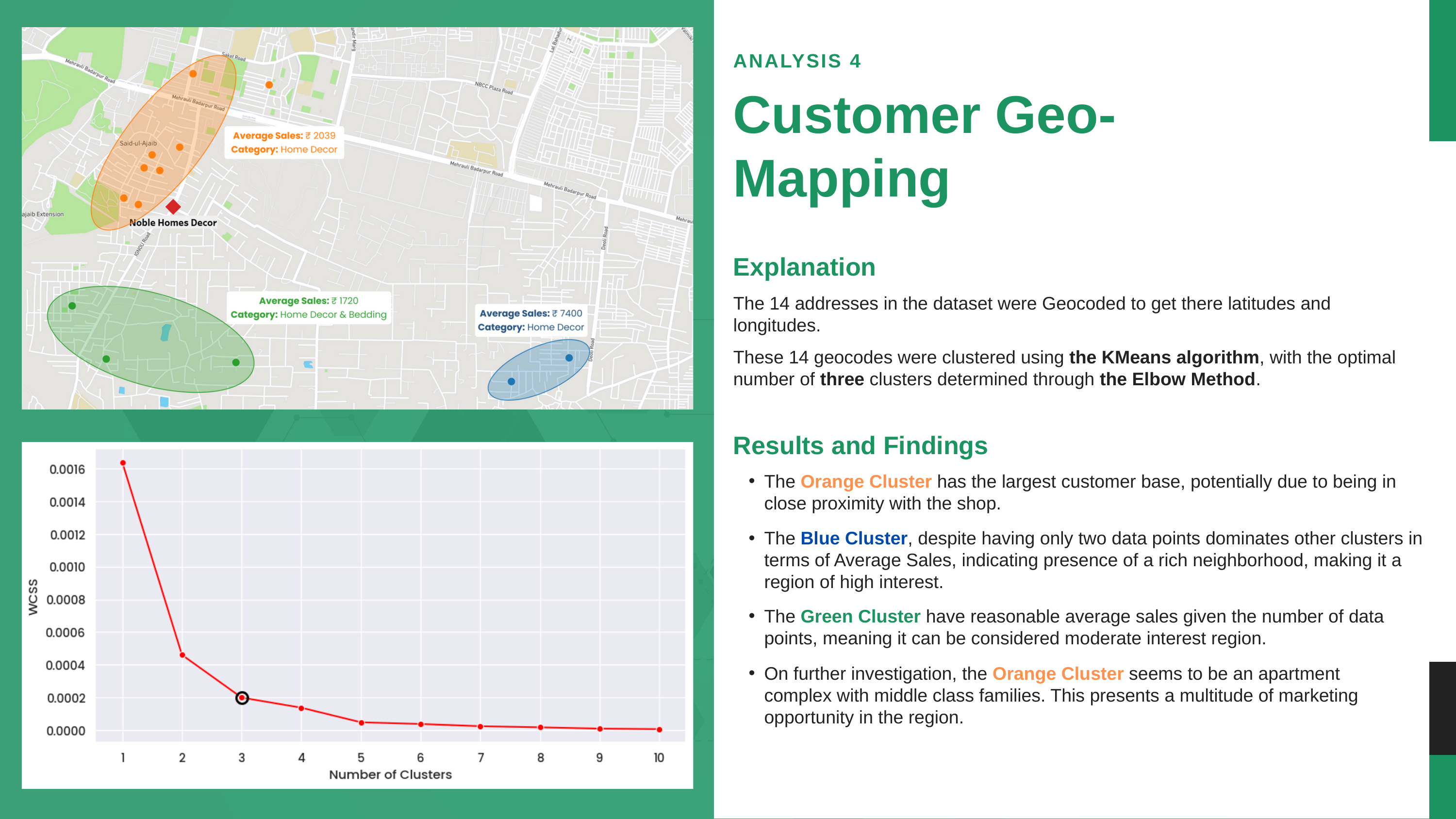

ANALYSIS 4
Customer Geo-Mapping
Explanation
The 14 addresses in the dataset were Geocoded to get there latitudes and longitudes.
These 14 geocodes were clustered using the KMeans algorithm, with the optimal number of three clusters determined through the Elbow Method.
Results and Findings

The Orange Cluster has the largest customer base, potentially due to being in close proximity with the shop.
The Blue Cluster, despite having only two data points dominates other clusters in terms of Average Sales, indicating presence of a rich neighborhood, making it a region of high interest.
The Green Cluster have reasonable average sales given the number of data points, meaning it can be considered moderate interest region.
On further investigation, the Orange Cluster seems to be an apartment complex with middle class families. This presents a multitude of marketing opportunity in the region.